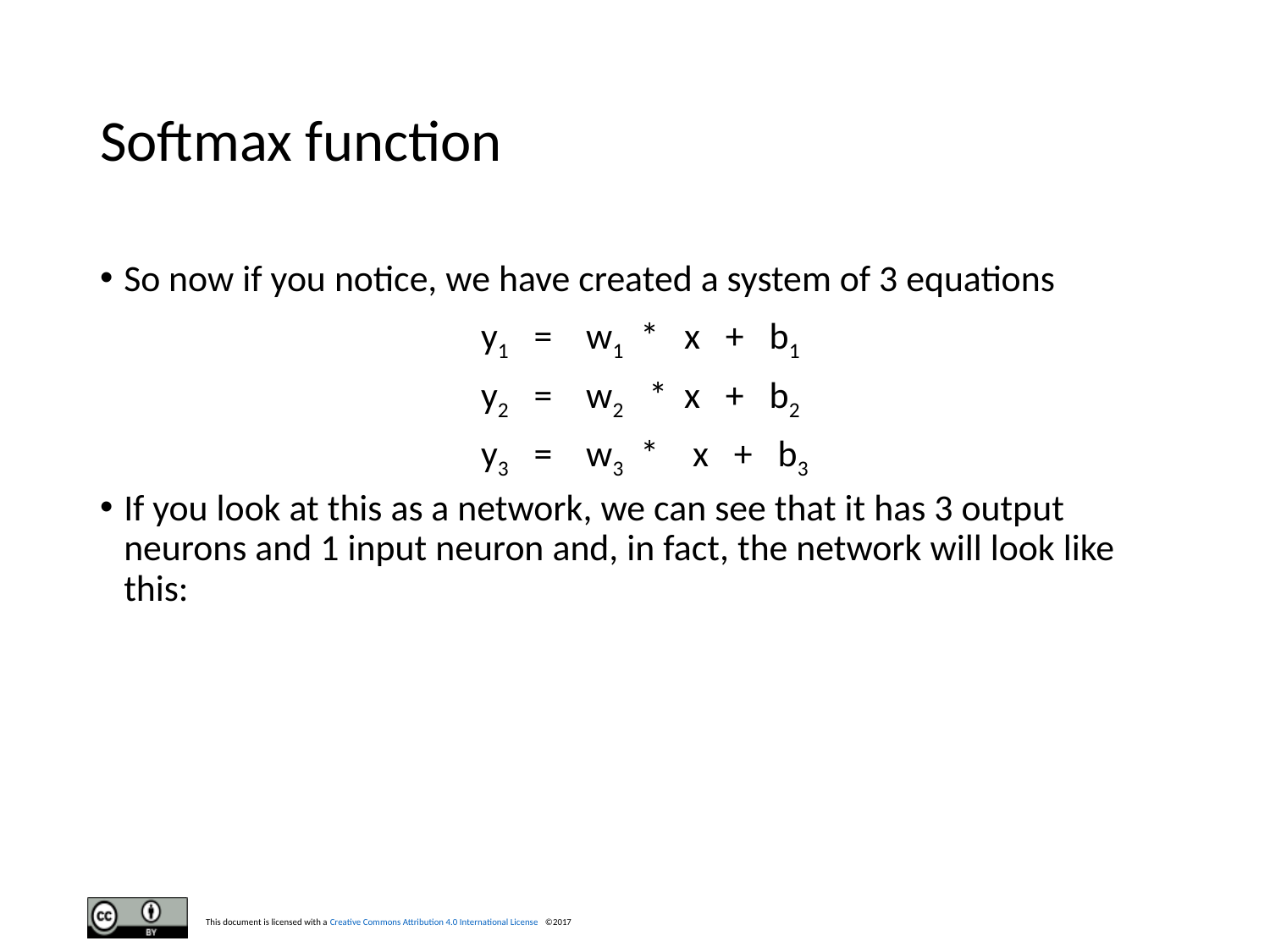

# Softmax function
So now if you notice, we have created a system of 3 equations
                                             y1   =    w1  *   x   +   b1
                                             y2   =    w2   *  x   +   b2
                                             y3   =    w3  *    x   +   b3
If you look at this as a network, we can see that it has 3 output neurons and 1 input neuron and, in fact, the network will look like this: